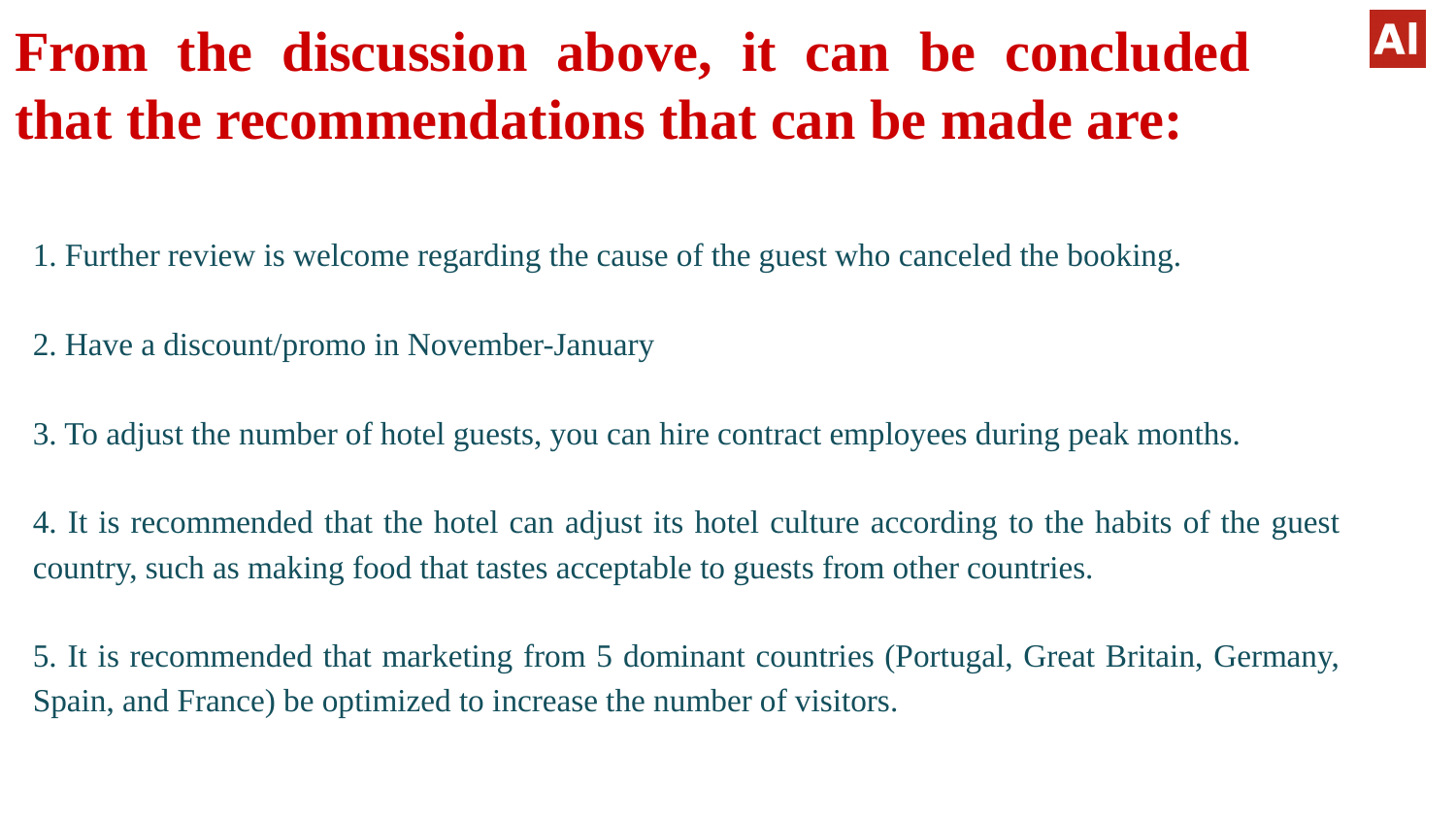

# From the discussion above, it can be concluded that the recommendations that can be made are:
1. Further review is welcome regarding the cause of the guest who canceled the booking.

2. Have a discount/promo in November-January

3. To adjust the number of hotel guests, you can hire contract employees during peak months.

4. It is recommended that the hotel can adjust its hotel culture according to the habits of the guest country, such as making food that tastes acceptable to guests from other countries.

5. It is recommended that marketing from 5 dominant countries (Portugal, Great Britain, Germany, Spain, and France) be optimized to increase the number of visitors.